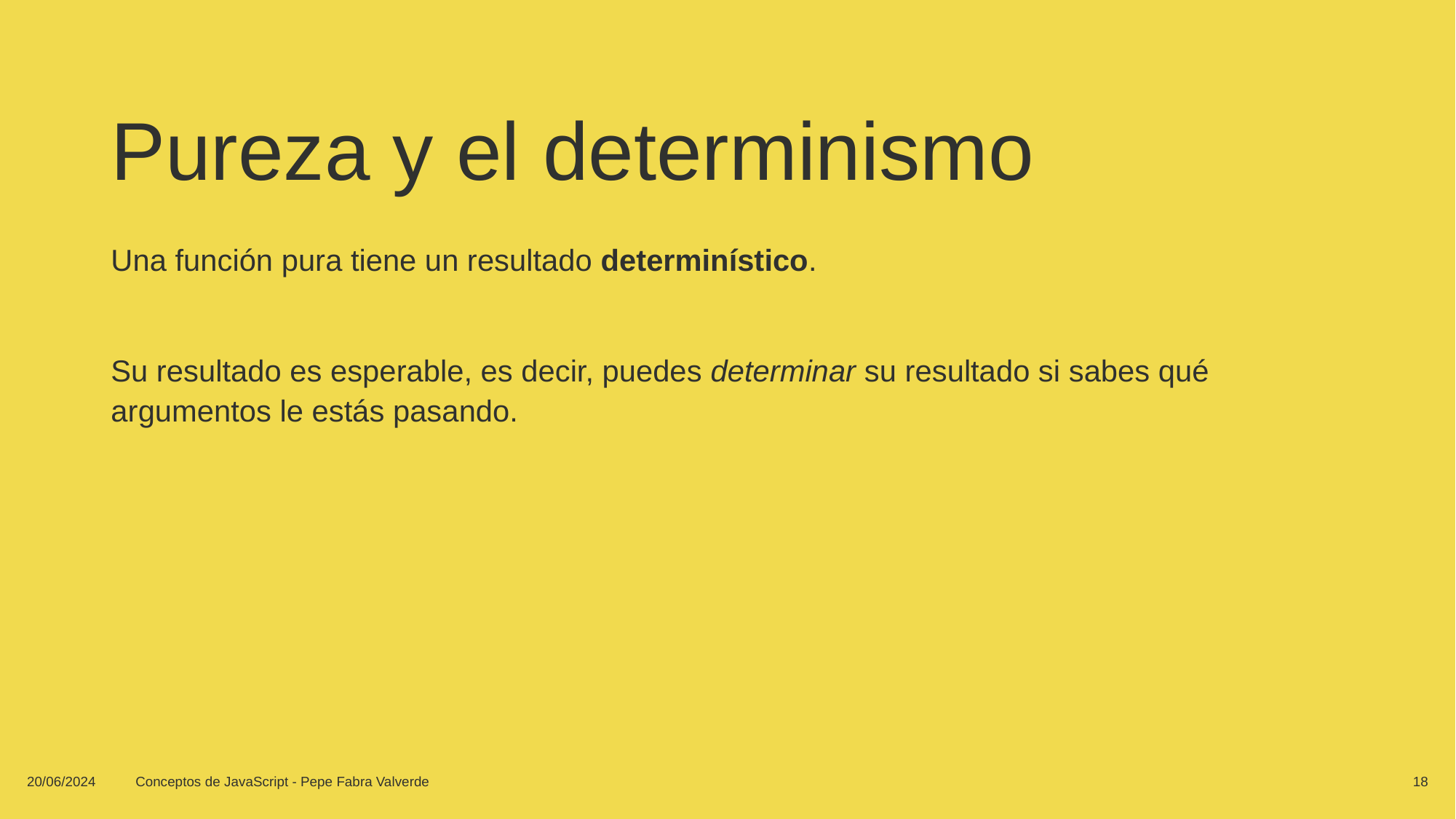

# Pureza y el determinismo
Una función pura tiene un resultado determinístico.

Su resultado es esperable, es decir, puedes determinar su resultado si sabes qué argumentos le estás pasando.
20/06/2024
Conceptos de JavaScript - Pepe Fabra Valverde
18